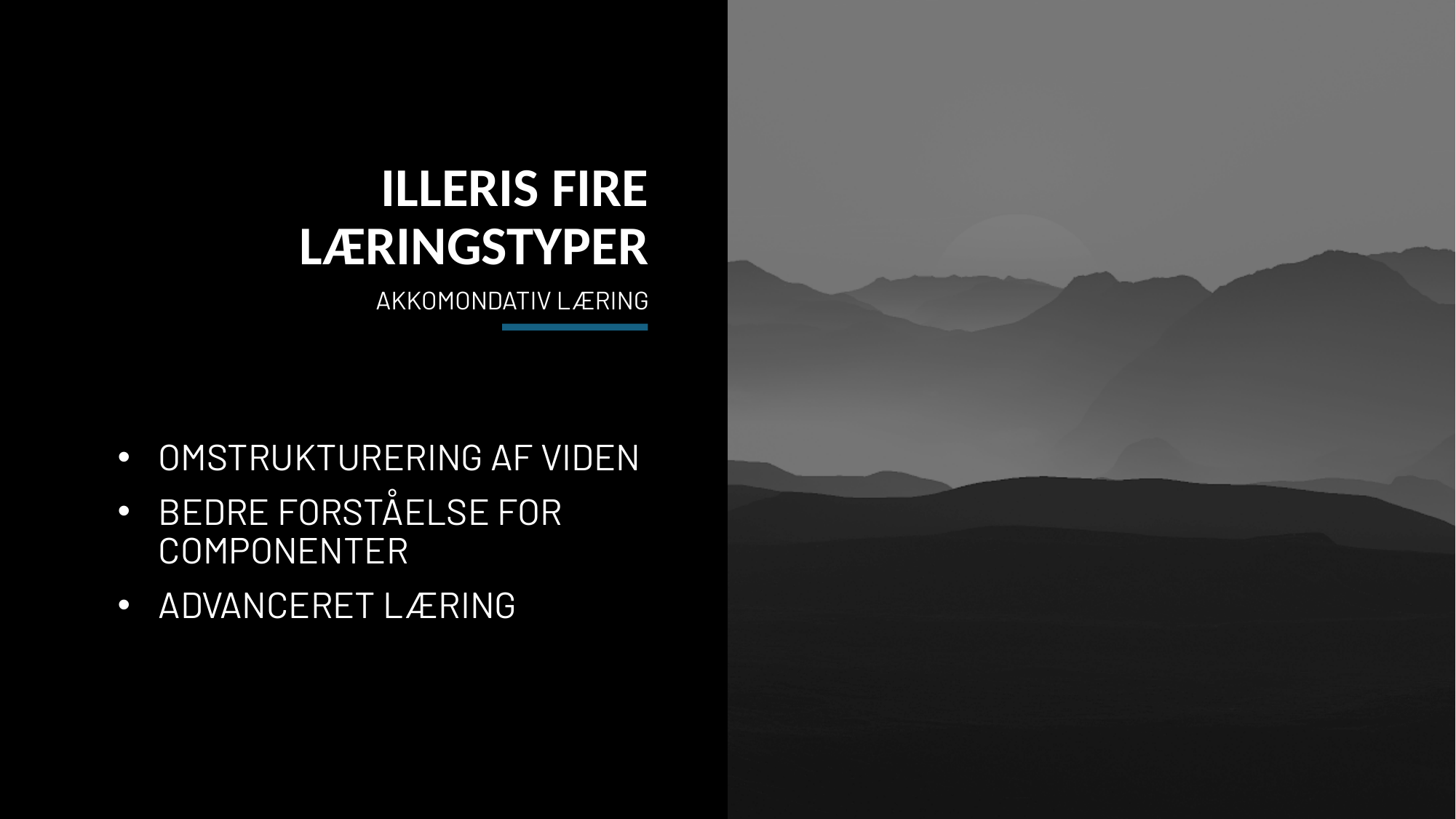

ILLERIS FIRE LÆRINGSTYPER
# AKKOMONDATIV LÆRING

OMSTRUKTURERING AF VIDEN
BEDRE FORSTÅELSE FOR COMPONENTER
ADVANCERET LÆRING